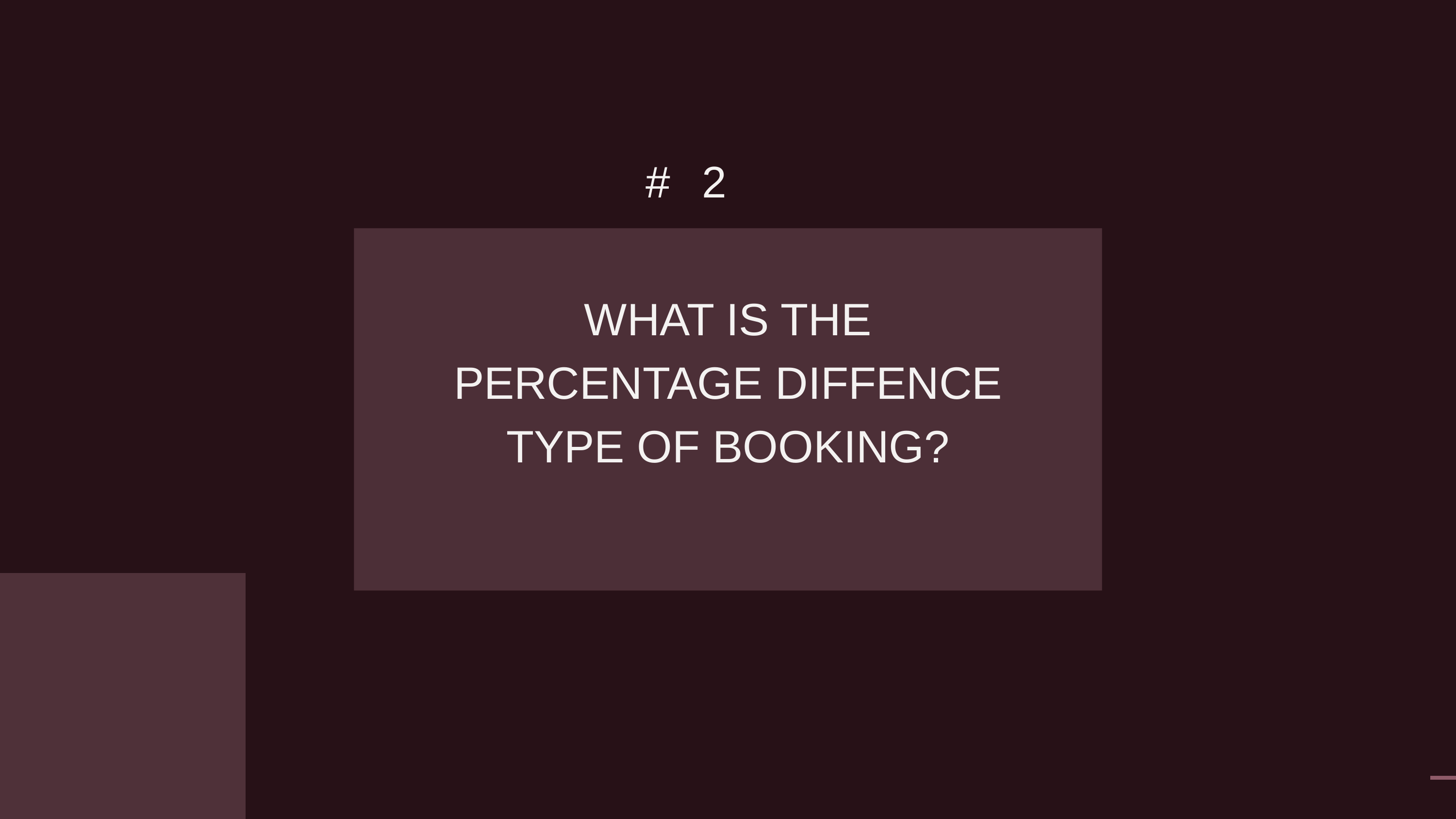

#2

WHAT IS THE PERCENTAGE DIFFENCE TYPE OF BOOKING?